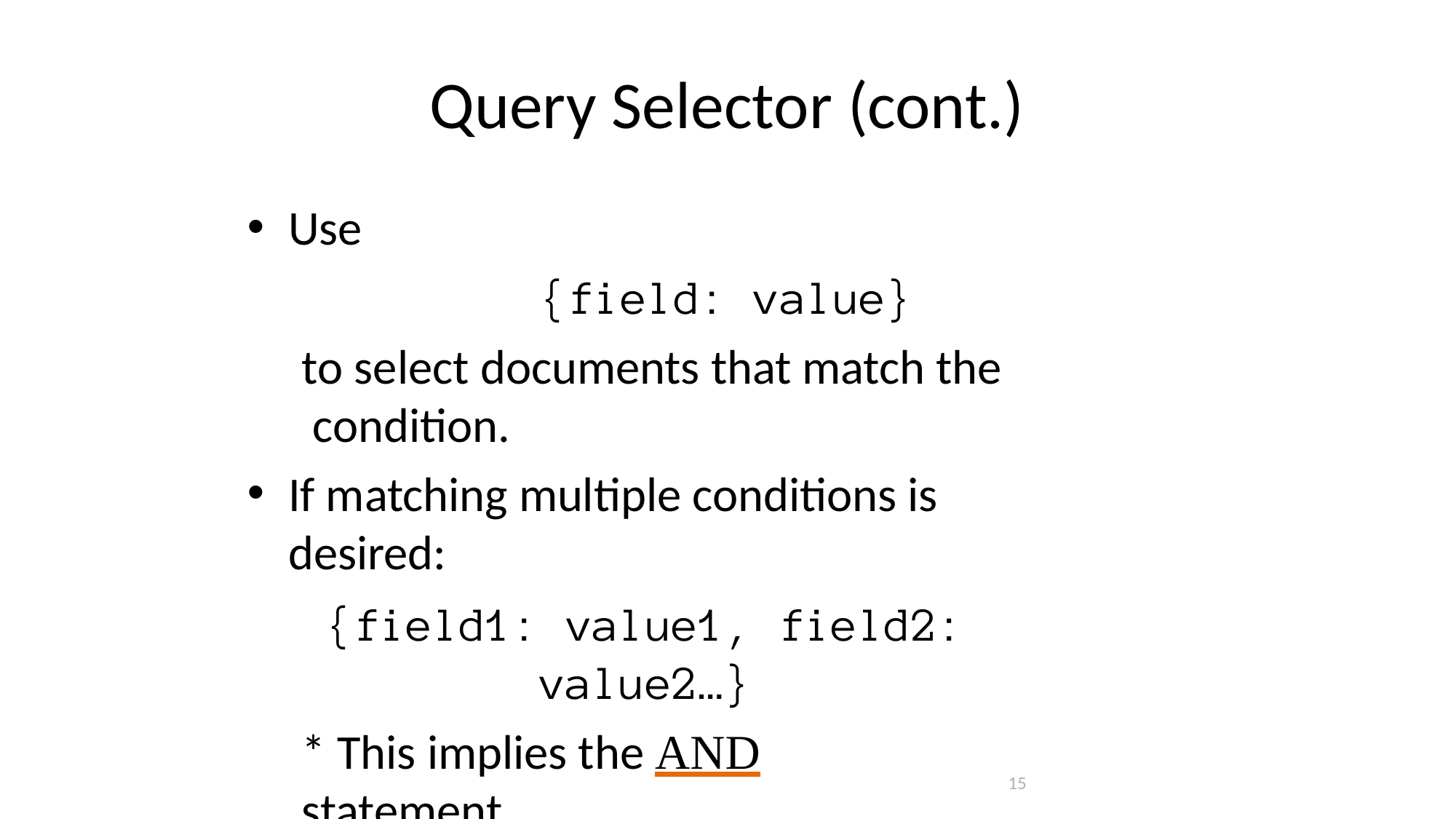

# Query Selector (cont.)
Use
{field: value}
to select documents that match the  condition.
If matching multiple conditions is desired:
{field1: value1, field2: value2…}
* This implies the AND	statement
15